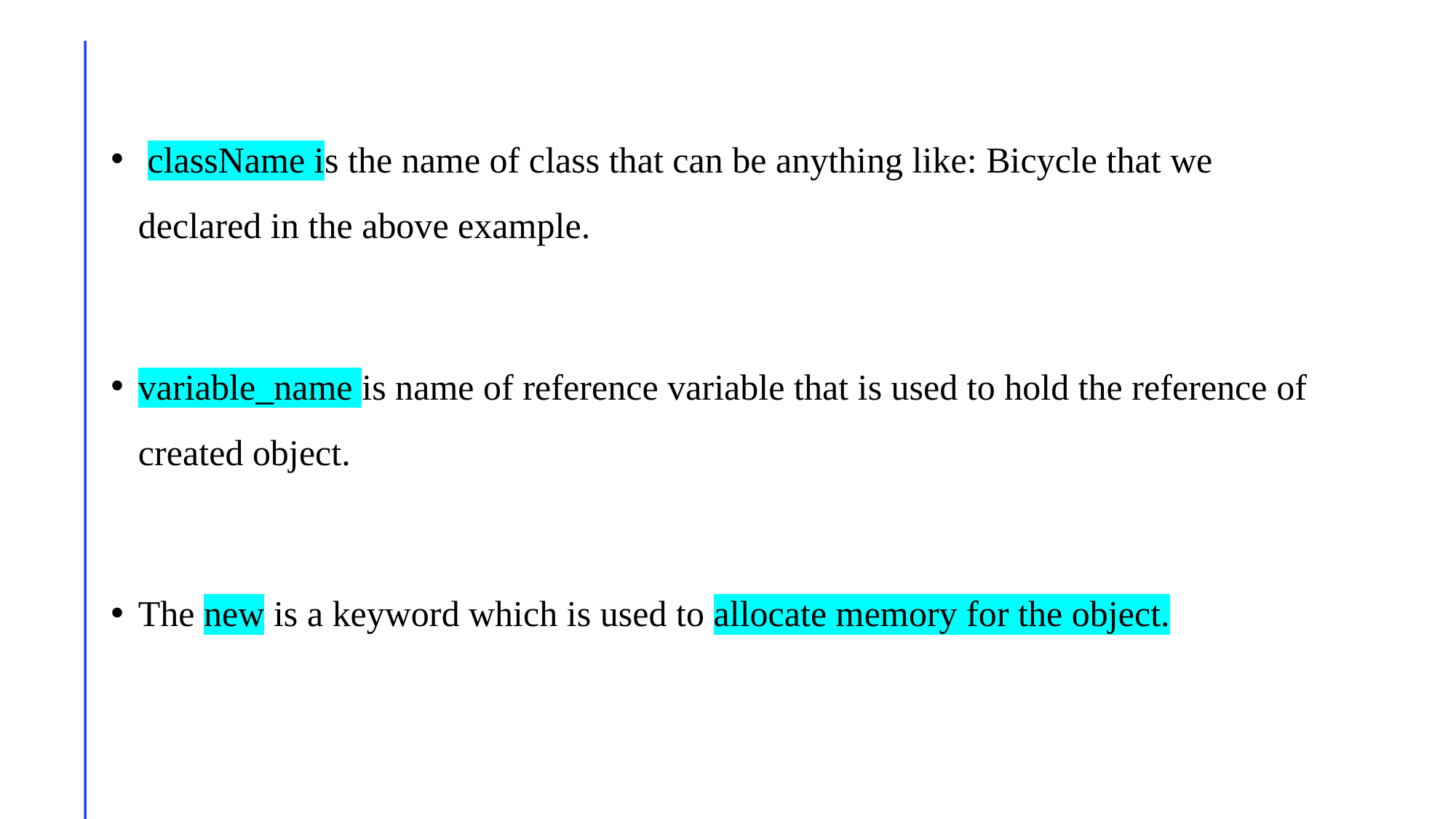

className is the name of class that can be anything like: Bicycle that we declared in the above example.

variable_name is name of reference variable that is used to hold the reference of created object.

The new is a keyword which is used to allocate memory for the object.